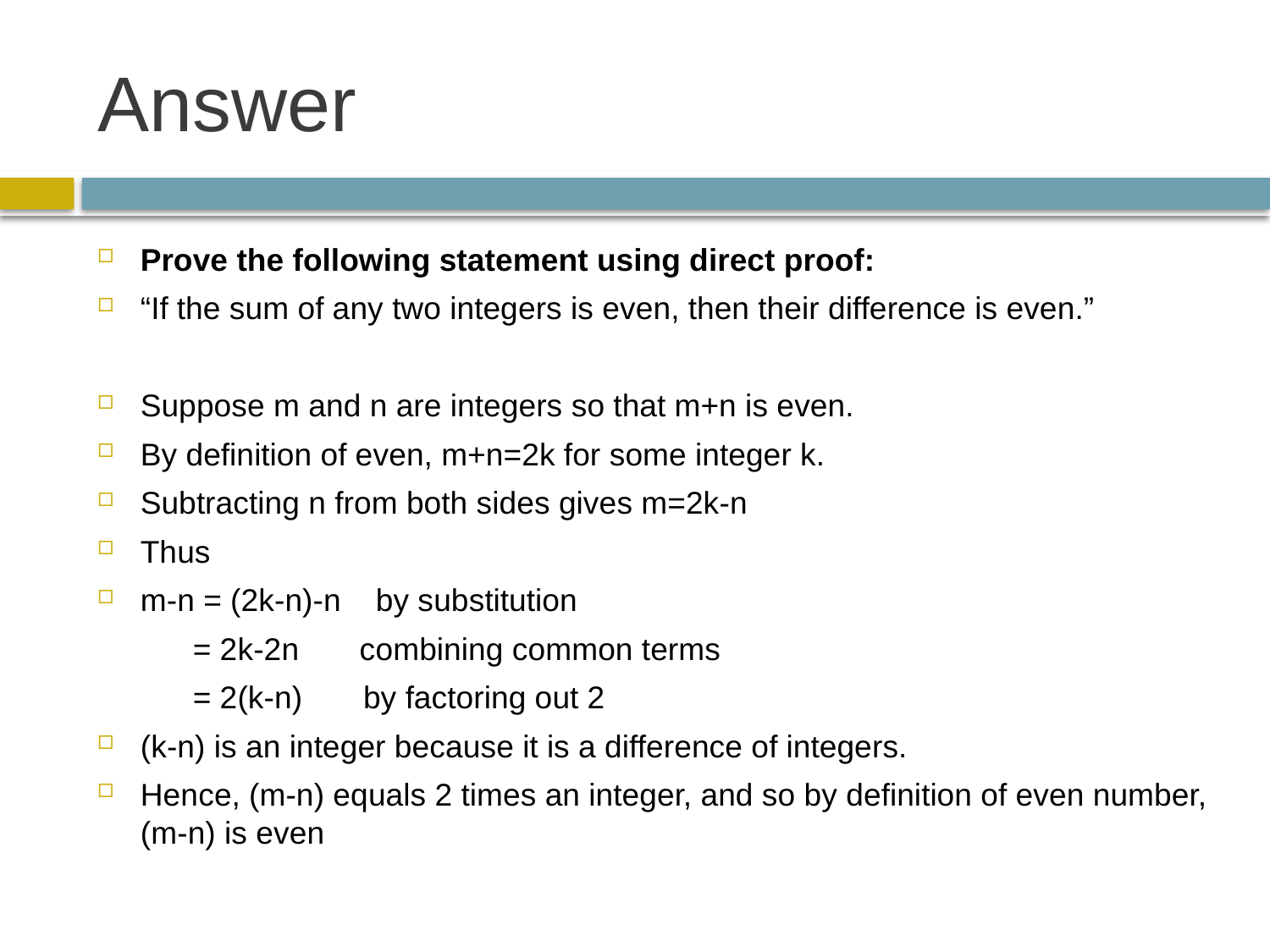

# Answer
Prove the following statement using direct proof:
“If the sum of any two integers is even, then their difference is even.”

Suppose m and n are integers so that m+n is even.
By definition of even, m+n=2k for some integer k.
Subtracting n from both sides gives m=2k-n
Thus
m-n = (2k-n)-n    by substitution
           = 2k-2n       combining common terms
           = 2(k-n)       by factoring out 2
(k-n) is an integer because it is a difference of integers.
Hence, (m-n) equals 2 times an integer, and so by definition of even number, (m-n) is even